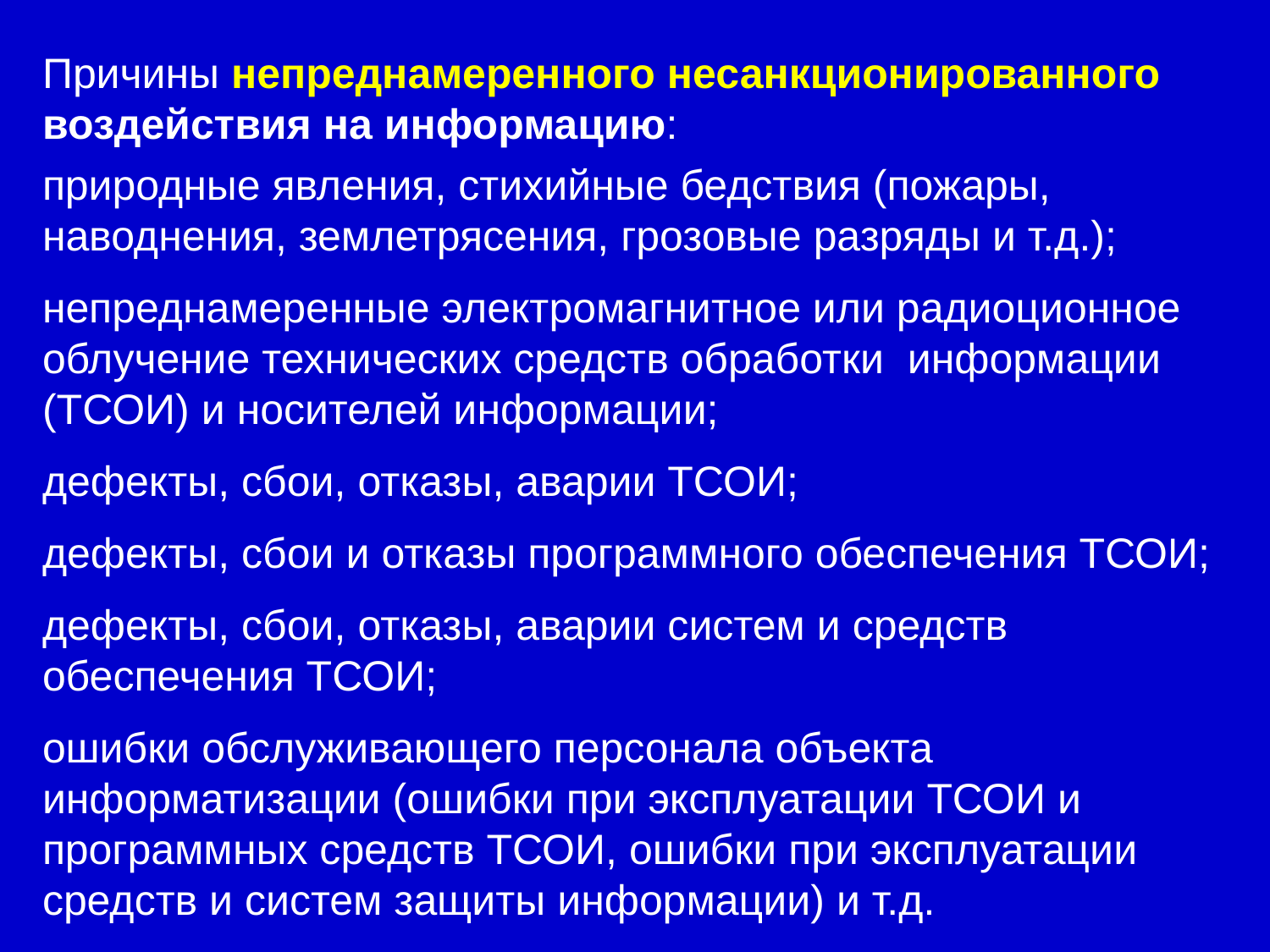

Причины непреднамеренного несанкционированного воздействия на информацию:
природные явления, стихийные бедствия (пожары, наводнения, землетрясения, грозовые разряды и т.д.);
непреднамеренные электромагнитное или радиоционное облучение технических средств обработки  информации (ТСОИ) и носителей информации;
дефекты, сбои, отказы, аварии ТСОИ;
дефекты, сбои и отказы программного обеспечения ТСОИ;
дефекты, сбои, отказы, аварии систем и средств обеспечения ТСОИ;
ошибки обслуживающего персонала объекта информатизации (ошибки при эксплуатации ТСОИ и программных средств ТСОИ, ошибки при эксплуатации средств и систем защиты информации) и т.д.